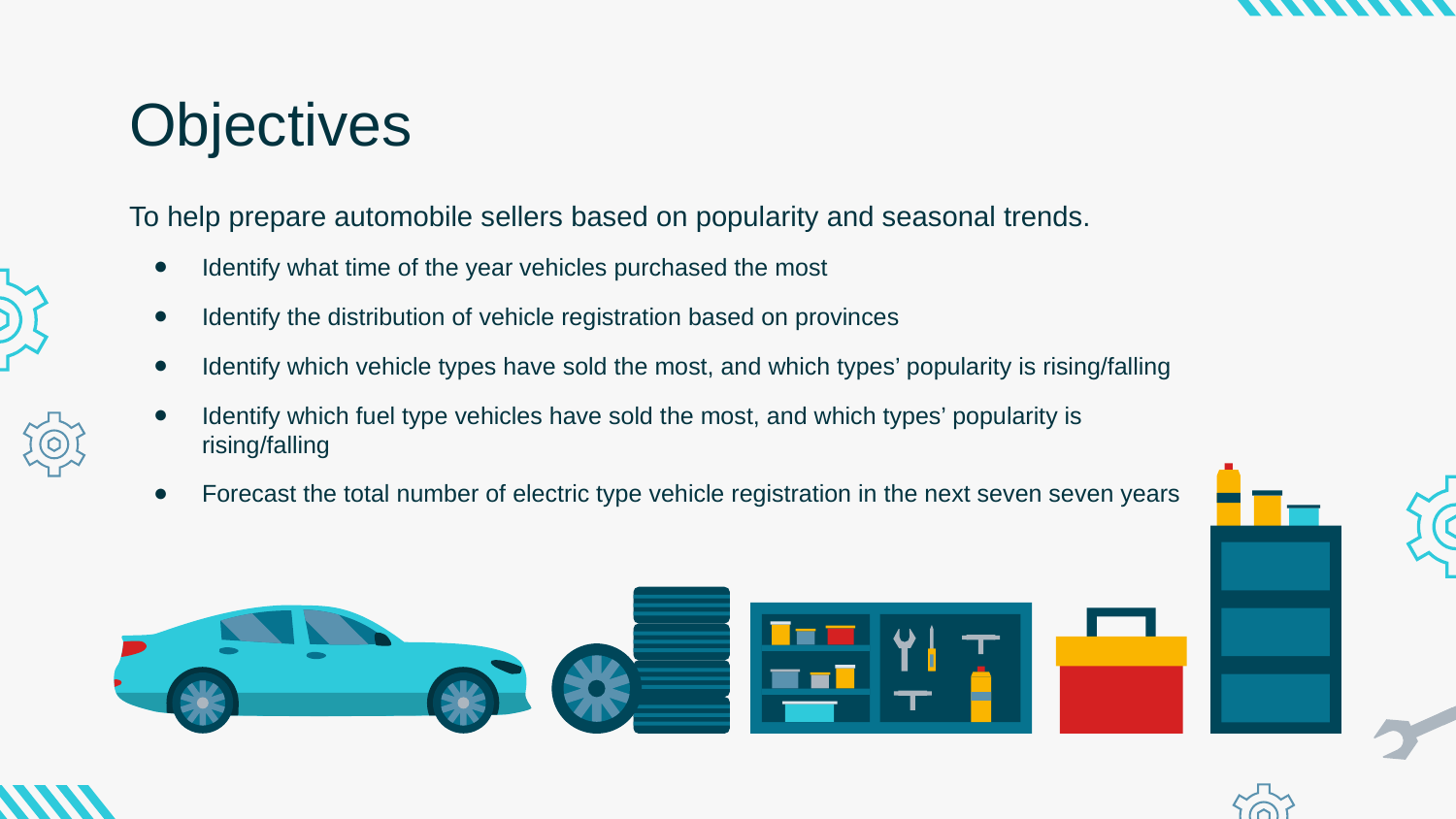

# Objectives
To help prepare automobile sellers based on popularity and seasonal trends.
Identify what time of the year vehicles purchased the most
Identify the distribution of vehicle registration based on provinces
Identify which vehicle types have sold the most, and which types’ popularity is rising/falling
Identify which fuel type vehicles have sold the most, and which types’ popularity is rising/falling
Forecast the total number of electric type vehicle registration in the next seven seven years